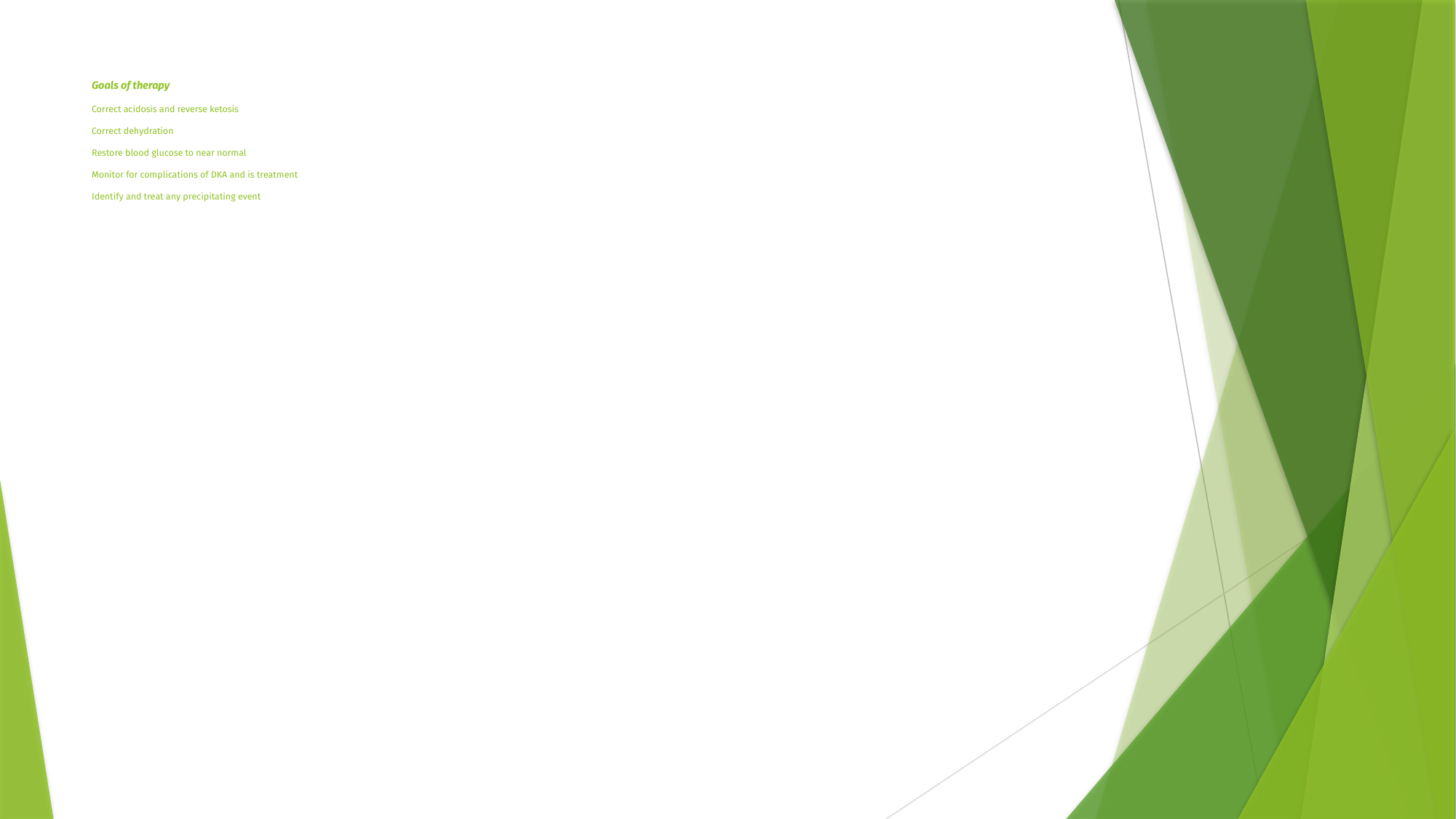

# Goals of therapy Correct acidosis and reverse ketosis Correct dehydration Restore blood glucose to near normal Monitor for complications of DKA and is treatment Identify and treat any precipitating event